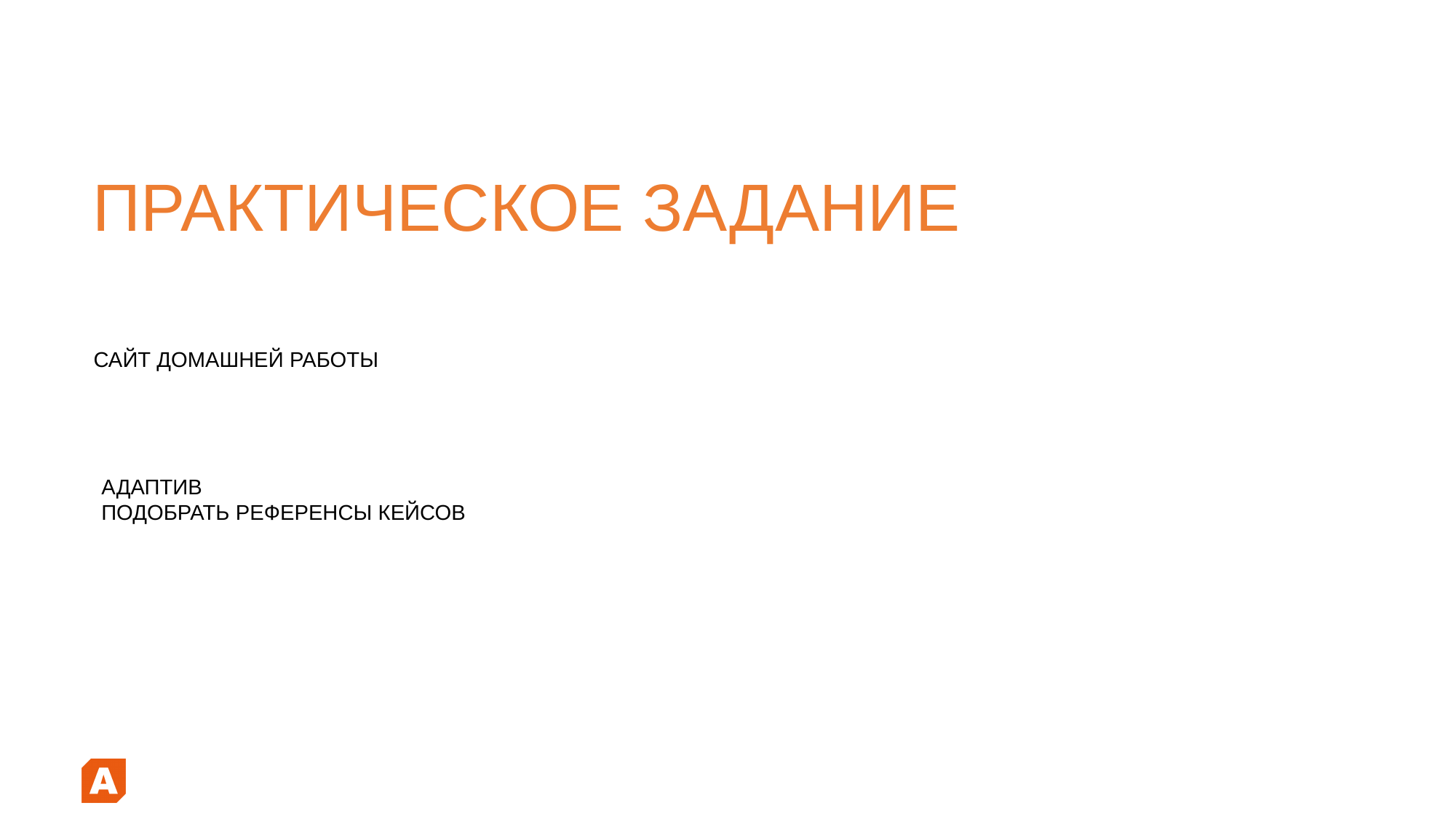

ПРАКТИЧЕСКОЕ ЗАДАНИЕ
САЙТ ДОМАШНЕЙ РАБОТЫ
АДАПТИВ
ПОДОБРАТЬ РЕФЕРЕНСЫ КЕЙСОВ